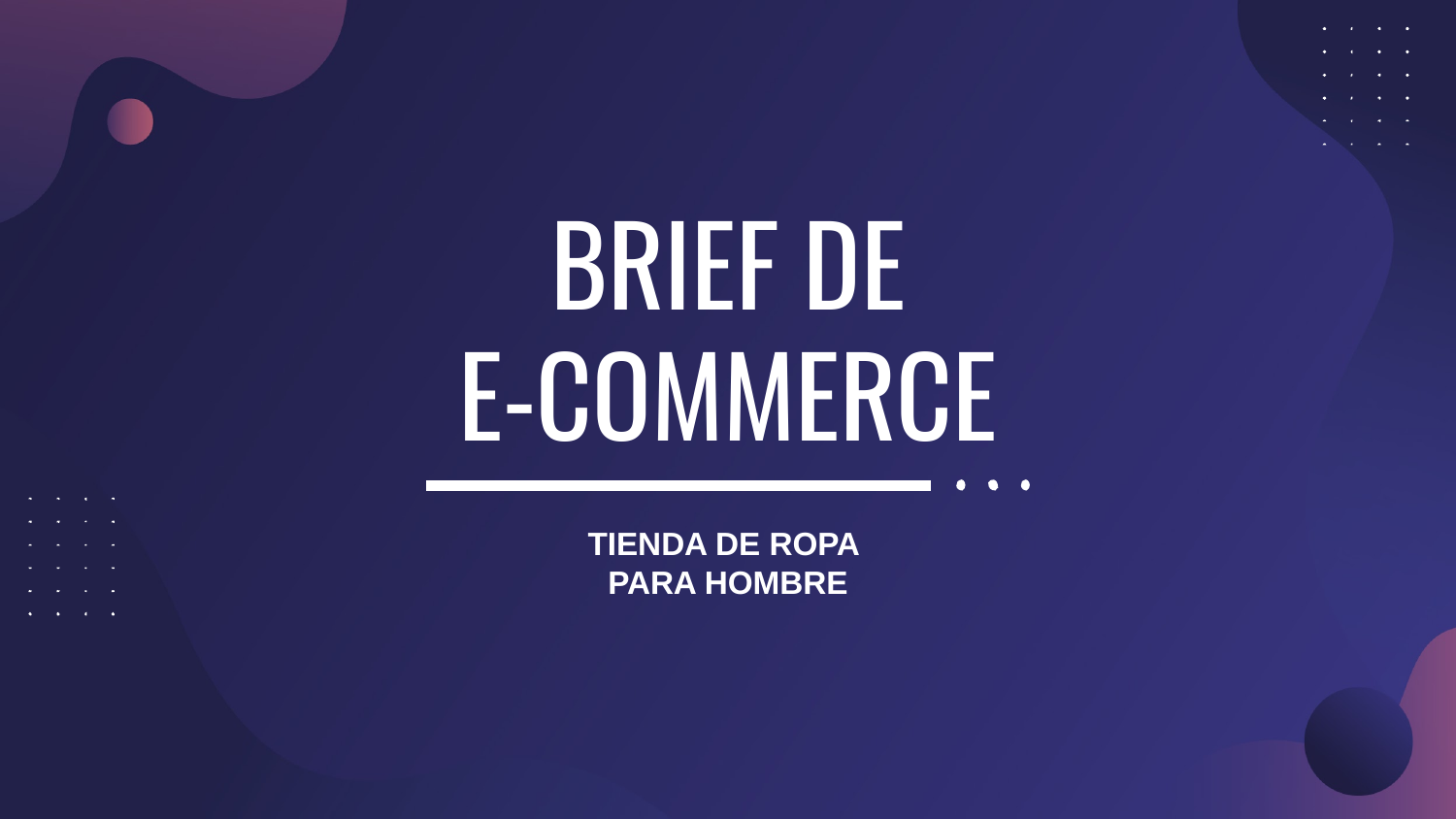

BRIEF DE
E-COMMERCE

TIENDA DE ROPA
PARA HOMBRE